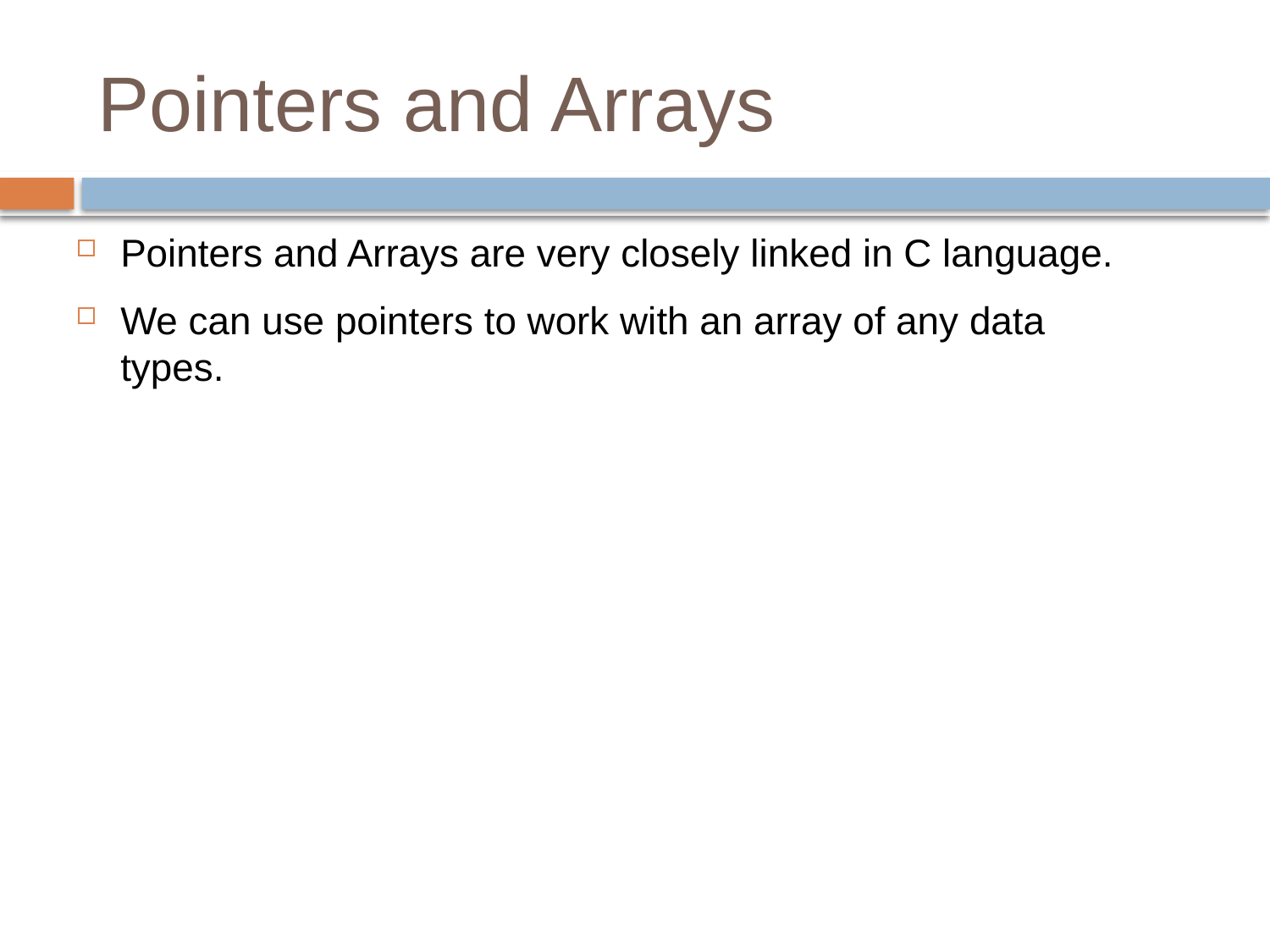

# Pointers and Arrays
Pointers and Arrays are very closely linked in C language.
We can use pointers to work with an array of any data types.